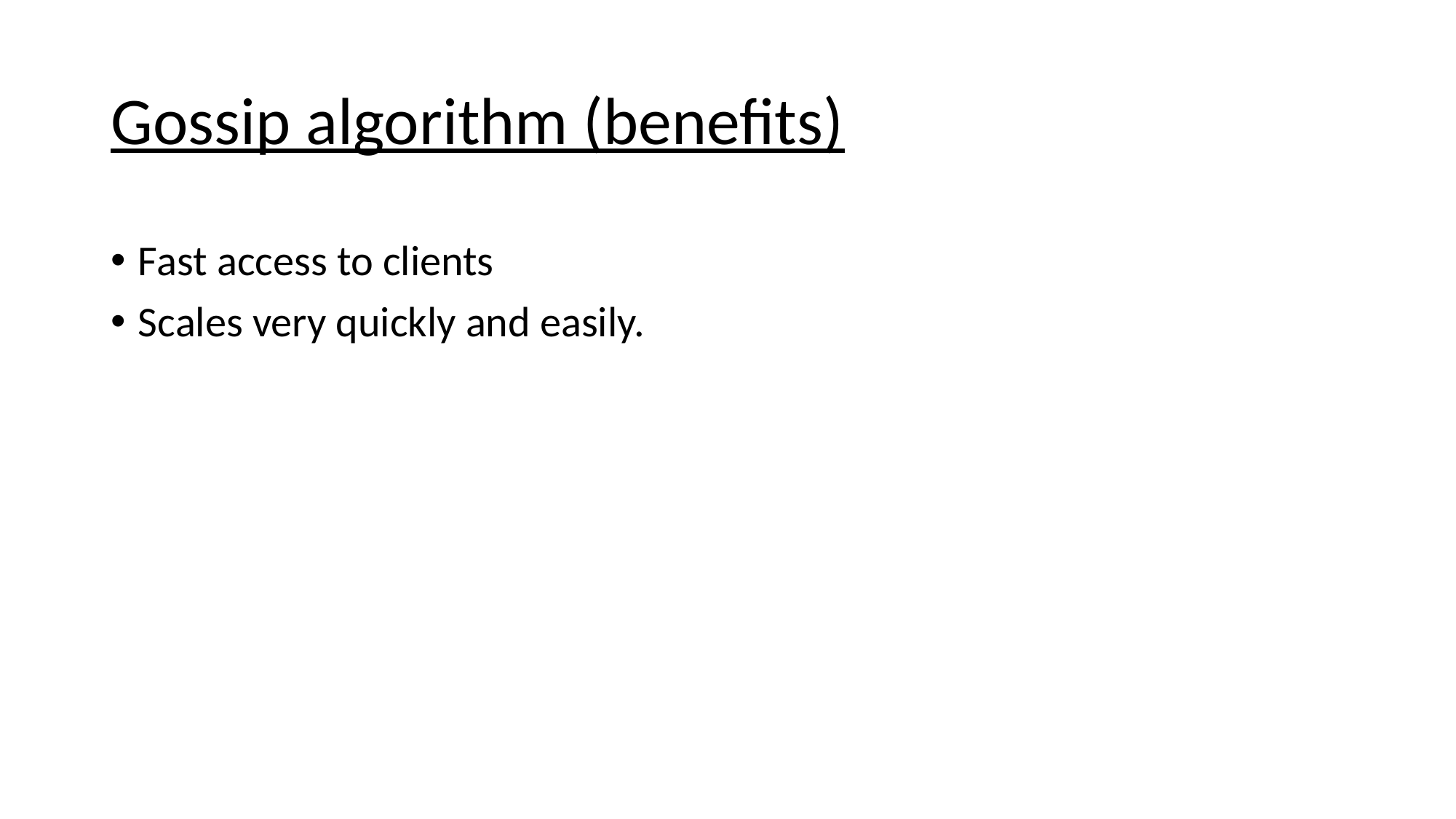

# Gossip algorithm (benefits)
Fast access to clients
Scales very quickly and easily.